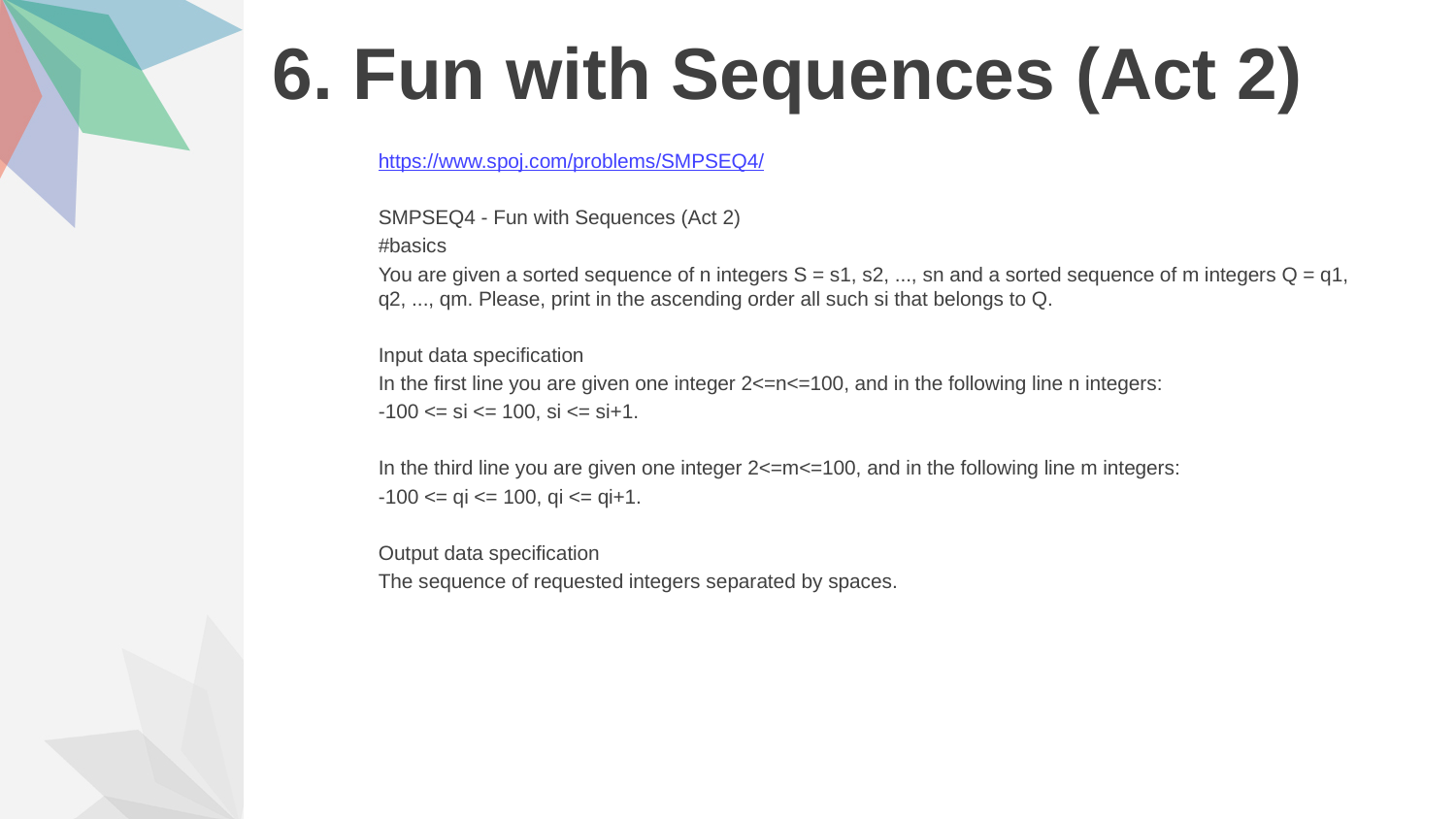

# 6. Fun with Sequences (Act 2)
https://www.spoj.com/problems/SMPSEQ4/

SMPSEQ4 - Fun with Sequences (Act 2)
#basics
You are given a sorted sequence of n integers S = s1, s2, ..., sn and a sorted sequence of m integers Q = q1, q2, ..., qm. Please, print in the ascending order all such si that belongs to Q.

Input data specification
In the first line you are given one integer 2<=n<=100, and in the following line n integers:
-100 <= si <= 100, si <= si+1.

In the third line you are given one integer 2<=m<=100, and in the following line m integers:
-100 <= qi <= 100, qi <= qi+1.

Output data specification
The sequence of requested integers separated by spaces.